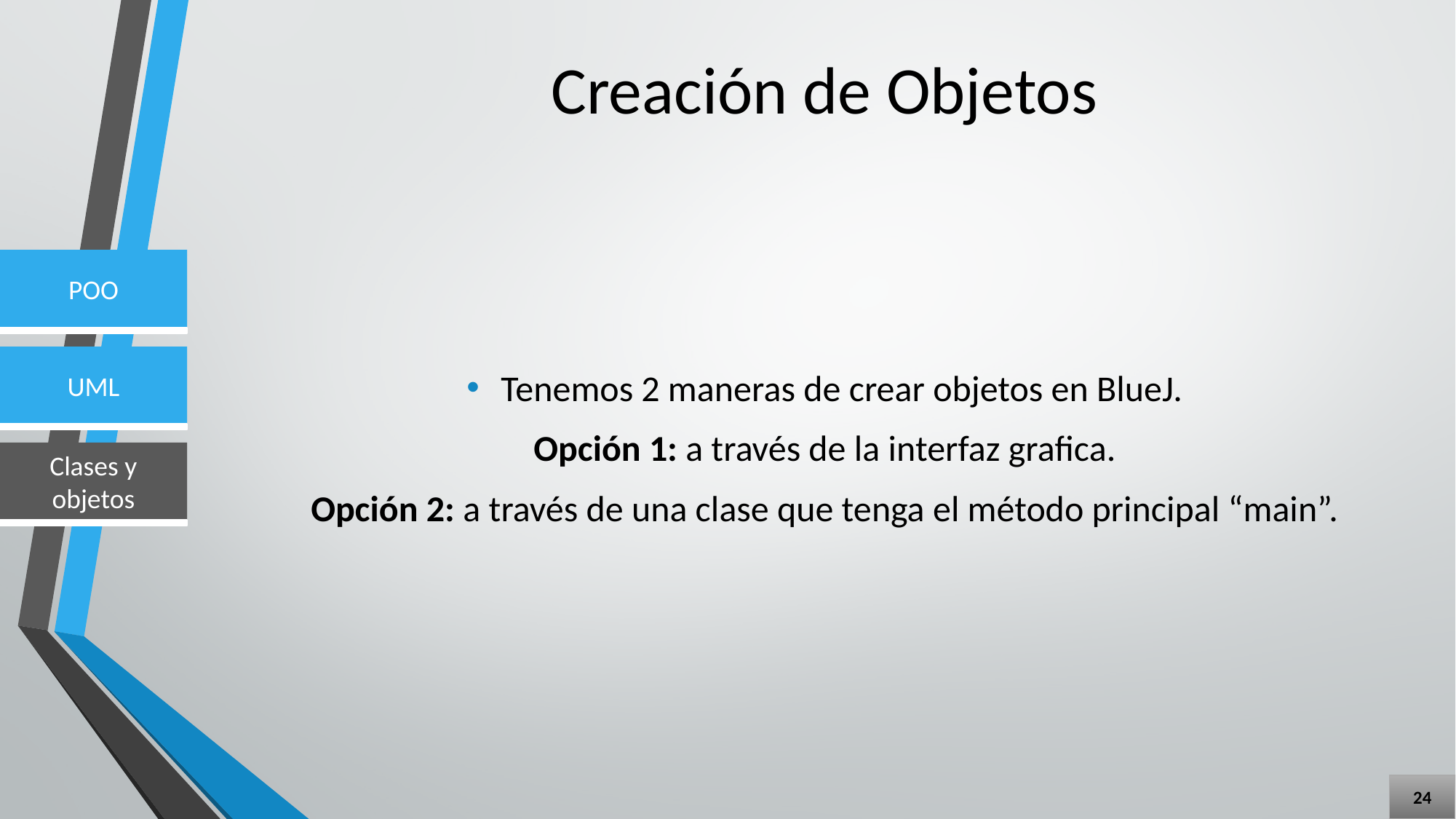

# Creación de Objetos
Tenemos 2 maneras de crear objetos en BlueJ.
Opción 1: a través de la interfaz grafica.
Opción 2: a través de una clase que tenga el método principal “main”.
24